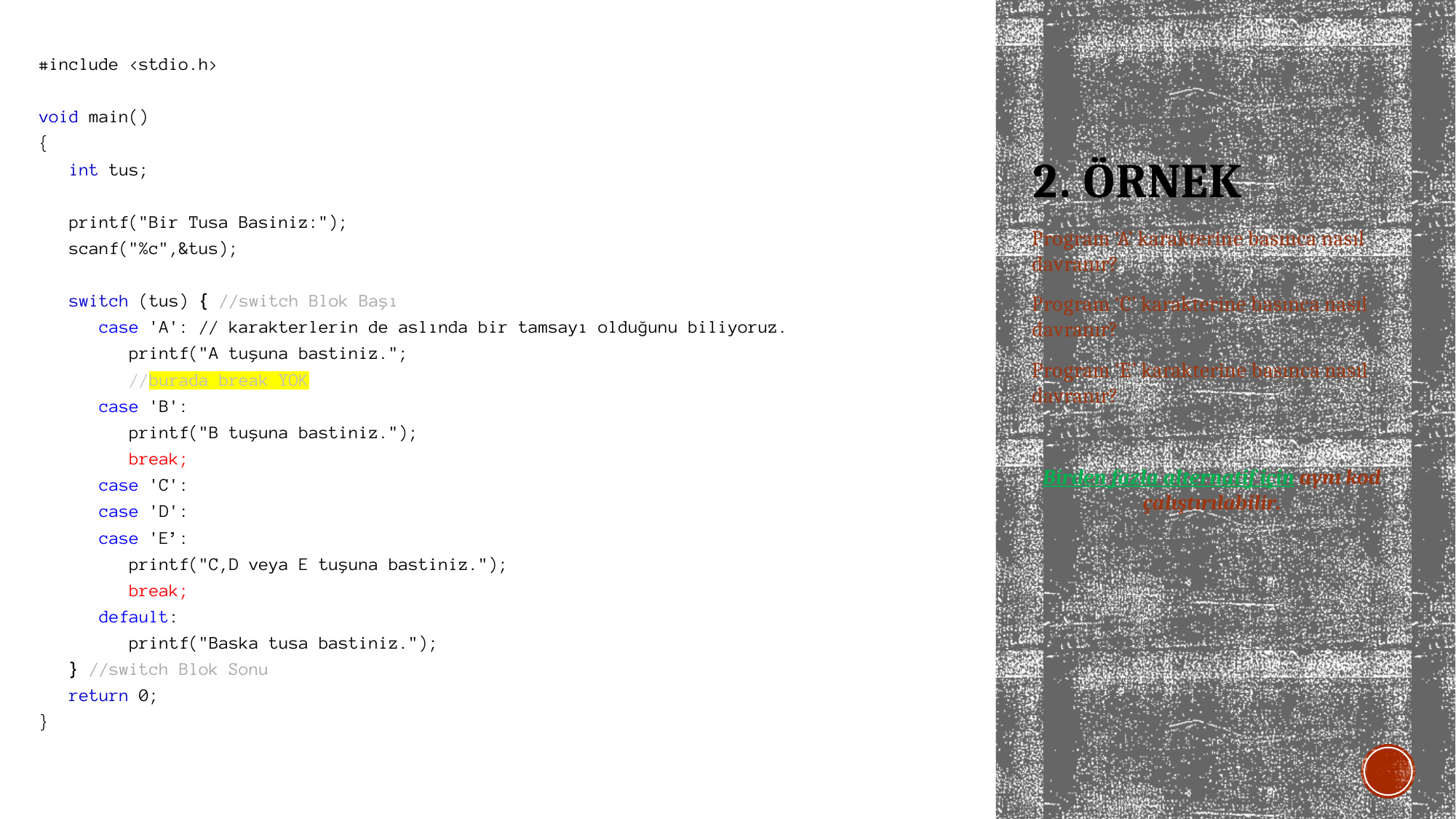

#include <stdio.h>

void main()
{
   int tus;

   printf("Bir Tusa Basiniz:");
   scanf("%c",&tus);

   switch (tus) { //switch Blok Başı
      case 'A': // karakterlerin de aslında bir tamsayı olduğunu biliyoruz.
         printf("A tuşuna bastiniz.";
         //burada break YOK
      case 'B':
         printf("B tuşuna bastiniz.");
         break;
      case 'C':
      case 'D':
      case 'E’:
         printf("C,D veya E tuşuna bastiniz.");
         break;
      default:
         printf("Baska tusa bastiniz.");
   } //switch Blok Sonu
   return 0;
}
# 2. örnek
Program ‘A’ karakterine basınca nasıl davranır?
Program ‘C’ karakterine basınca nasıl davranır?
Program ‘E’ karakterine basınca nasıl davranır?

Birden fazla alternatif için aynı kod çalıştırılabilir.